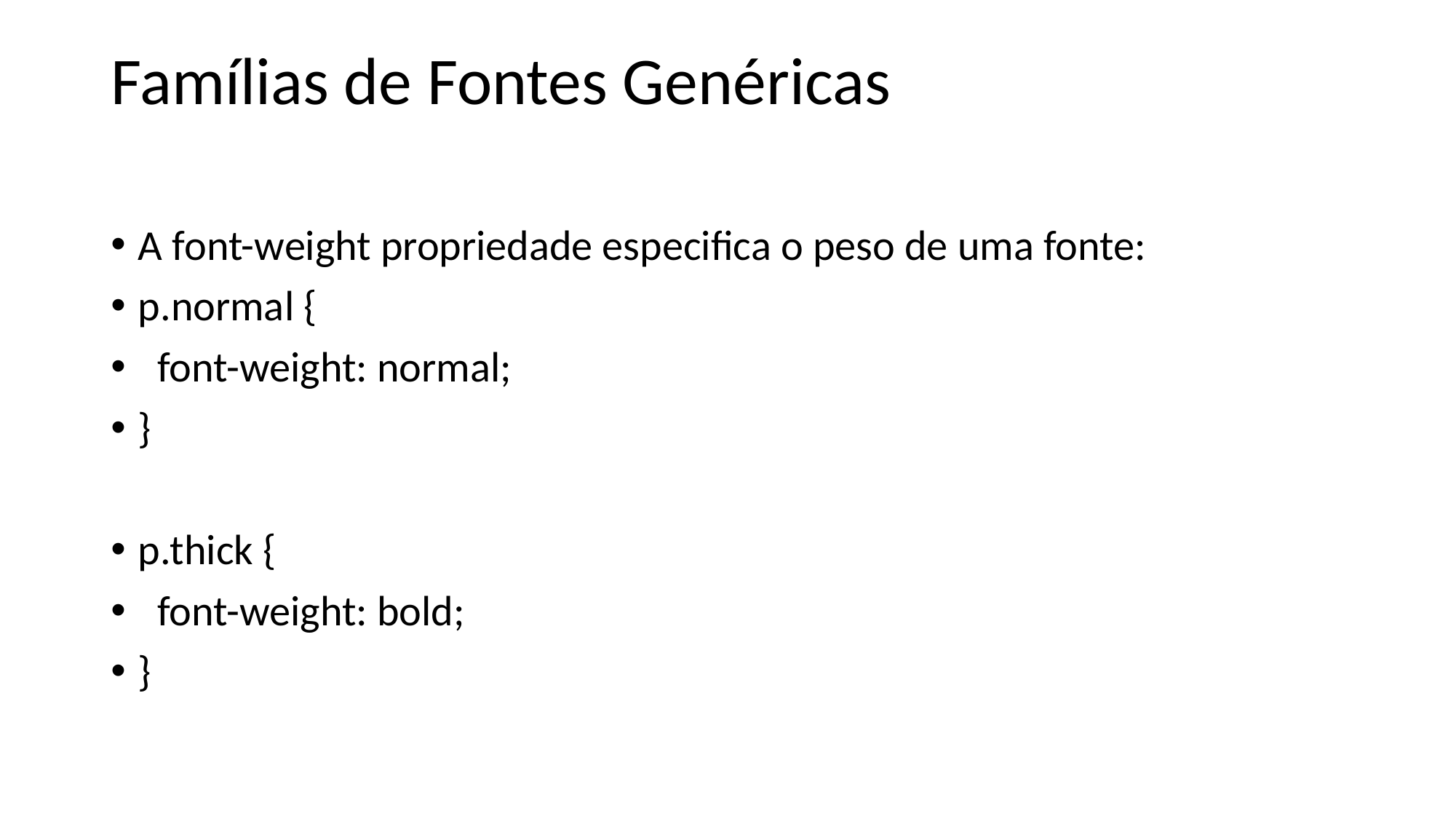

# Famílias de Fontes Genéricas
A font-weight propriedade especifica o peso de uma fonte:
p.normal {
  font-weight: normal;
}

p.thick {
  font-weight: bold;
}